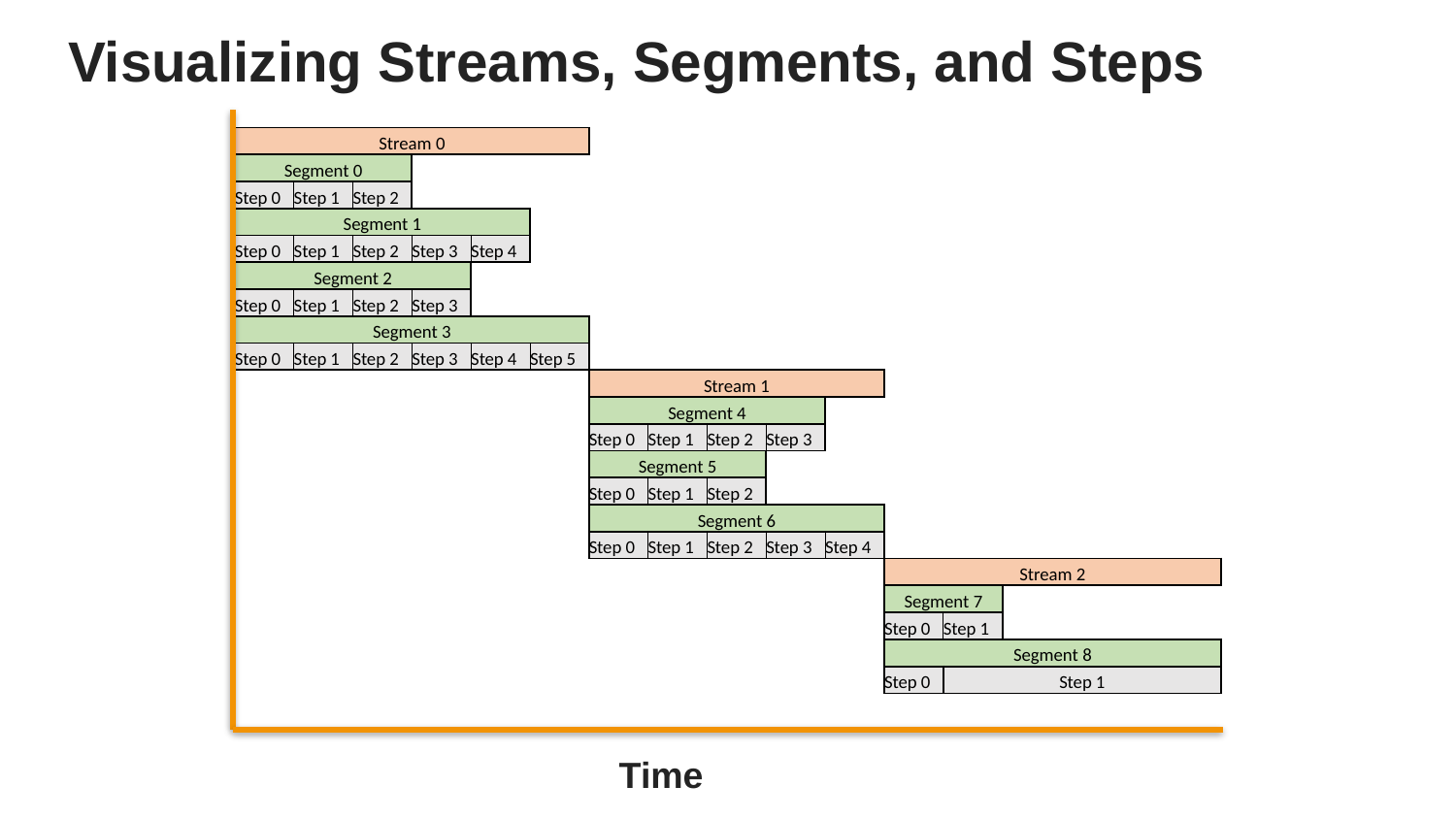

# Visualizing Streams, Segments, and Steps
| Stream 0 |  |  |  |  |  |  |  |  |  |  |  |  |  |  |
| --- | --- | --- | --- | --- | --- | --- | --- | --- | --- | --- | --- | --- | --- | --- |
| Segment 0 |  |  |  |  |  |  |  |  |  |  |  |  |  |  |
| Step 0 | Step 1 | Step 2 |  |  |  |  |  |  |  |  |  |  |  |  |
| Segment 1 |  |  |  |  |  |  |  |  |  |  |  |  |  |  |
| Step 0 | Step 1 | Step 2 | Step 3 | Step 4 |  |  |  |  |  |  |  |  |  |  |
| Segment 2 |  |  |  |  |  |  |  |  |  |  |  |  |  |  |
| Step 0 | Step 1 | Step 2 | Step 3 |  |  |  |  |  |  |  |  |  |  |  |
| Segment 3 |  |  |  |  |  |  |  |  |  |  |  |  |  |  |
| Step 0 | Step 1 | Step 2 | Step 3 | Step 4 | Step 5 |  |  |  |  |  |  |  |  |  |
|  |  |  |  |  |  | Stream 1 |  |  |  |  |  |  |  |  |
|  |  |  |  |  |  | Segment 4 |  |  |  |  |  |  |  |  |
|  |  |  |  |  |  | Step 0 | Step 1 | Step 2 | Step 3 |  |  |  |  |  |
|  |  |  |  |  |  | Segment 5 |  |  |  |  |  |  |  |  |
|  |  |  |  |  |  | Step 0 | Step 1 | Step 2 |  |  |  |  |  |  |
|  |  |  |  |  |  | Segment 6 |  |  |  |  |  |  |  |  |
|  |  |  |  |  |  | Step 0 | Step 1 | Step 2 | Step 3 | Step 4 |  |  |  |  |
|  |  |  |  |  |  |  |  |  |  |  | Stream 2 |  |  |  |
|  |  |  |  |  |  |  |  |  |  |  | Segment 7 |  |  |  |
|  |  |  |  |  |  |  |  |  |  |  | Step 0 | Step 1 |  |  |
|  |  |  |  |  |  |  |  |  |  |  | Segment 8 |  |  |  |
|  |  |  |  |  |  |  |  |  |  |  | Step 0 | Step 1 |  |  |
Time